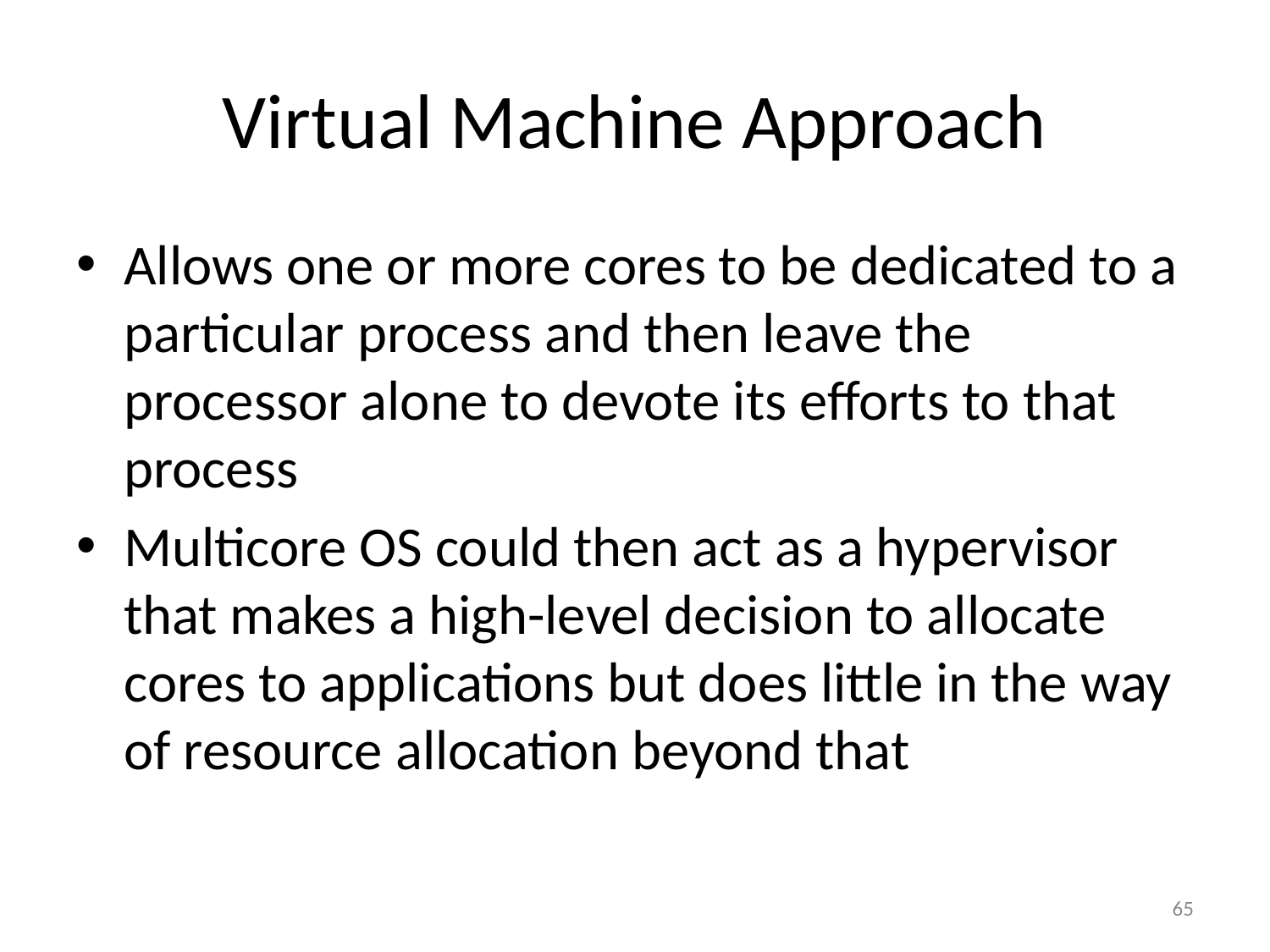

# Virtual Machine Approach
Allows one or more cores to be dedicated to a particular process and then leave the processor alone to devote its efforts to that process
Multicore OS could then act as a hypervisor that makes a high-level decision to allocate cores to applications but does little in the way of resource allocation beyond that

65